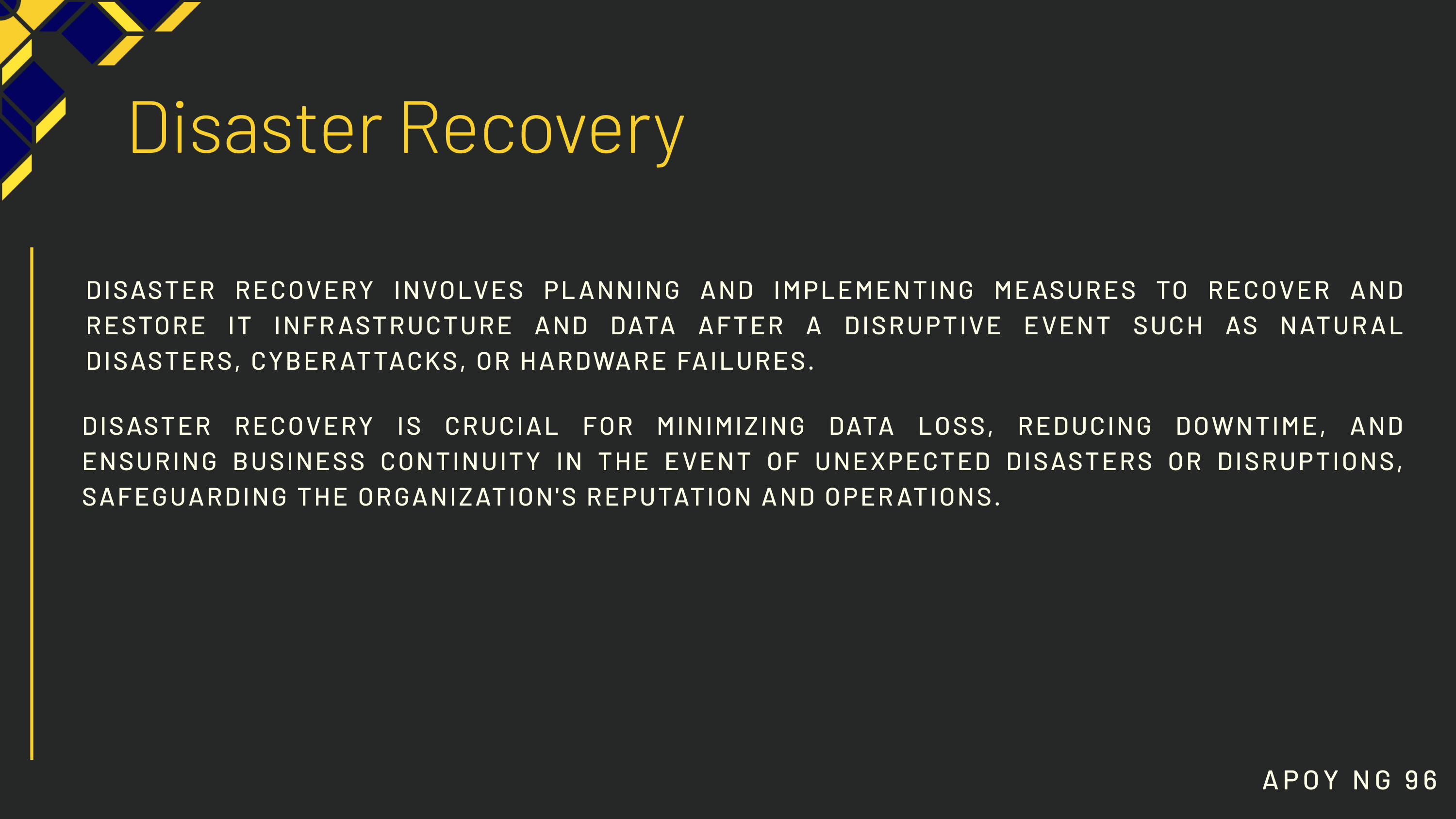

Disaster Recovery

DISASTER RECOVERY INVOLVES PLANNING AND IMPLEMENTING MEASURES TO RECOVER AND RESTORE IT INFRASTRUCTURE AND DATA AFTER A DISRUPTIVE EVENT SUCH AS NATURAL DISASTERS, CYBERATTACKS, OR HARDWARE FAILURES.
DISASTER RECOVERY IS CRUCIAL FOR MINIMIZING DATA LOSS, REDUCING DOWNTIME, AND ENSURING BUSINESS CONTINUITY IN THE EVENT OF UNEXPECTED DISASTERS OR DISRUPTIONS, SAFEGUARDING THE ORGANIZATION'S REPUTATION AND OPERATIONS.
APOY NG 96